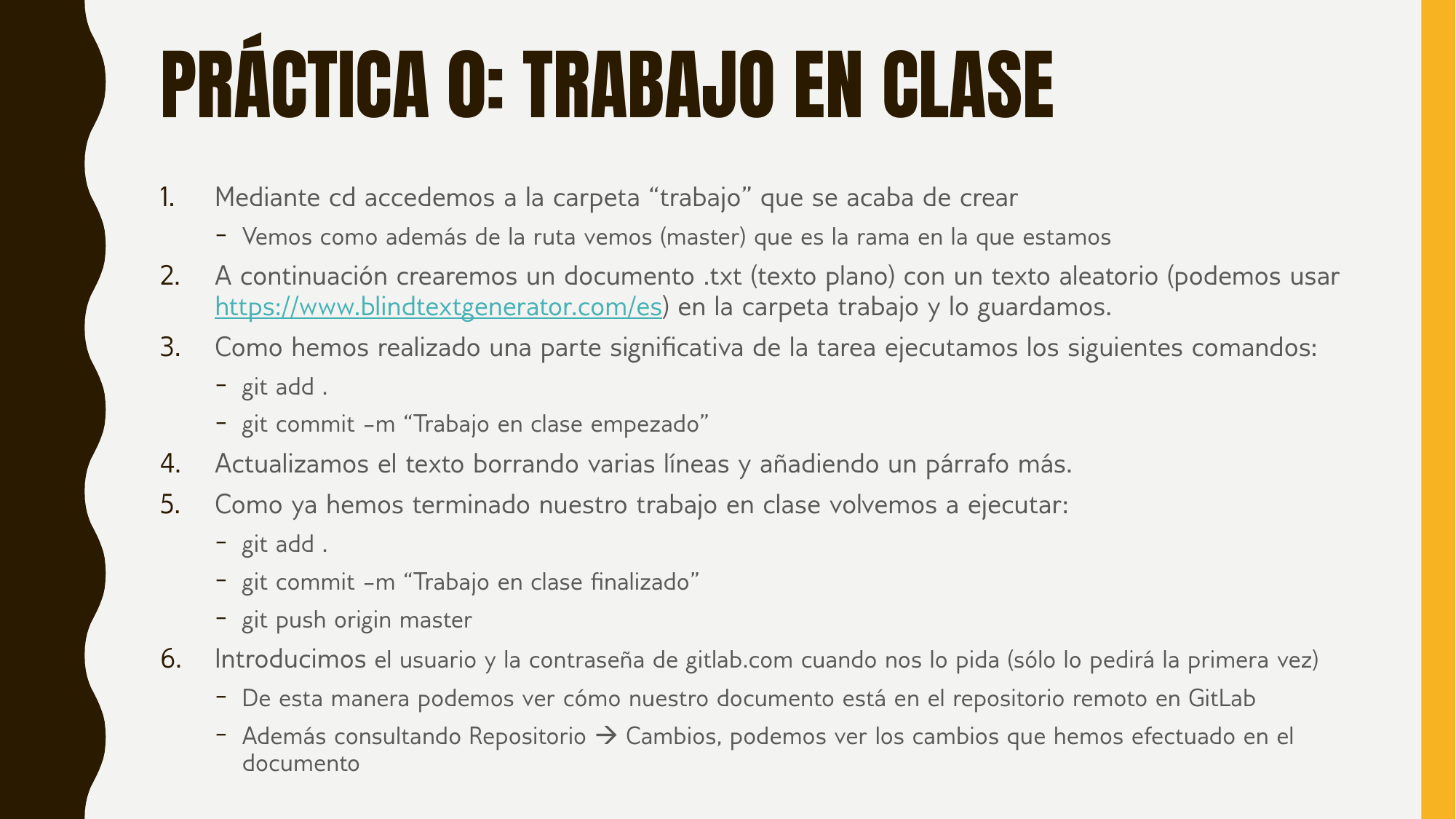

# PRÁCTICA 0: TRABAJO EN CLASE
Mediante cd accedemos a la carpeta “trabajo” que se acaba de crear
Vemos como además de la ruta vemos (master) que es la rama en la que estamos
A continuación crearemos un documento .txt (texto plano) con un texto aleatorio (podemos usar https://www.blindtextgenerator.com/es) en la carpeta trabajo y lo guardamos.
Como hemos realizado una parte significativa de la tarea ejecutamos los siguientes comandos:
git add .
git commit –m “Trabajo en clase empezado”
Actualizamos el texto borrando varias líneas y añadiendo un párrafo más.
Como ya hemos terminado nuestro trabajo en clase volvemos a ejecutar:
git add .
git commit –m “Trabajo en clase finalizado”
git push origin master
Introducimos el usuario y la contraseña de gitlab.com cuando nos lo pida (sólo lo pedirá la primera vez)
De esta manera podemos ver cómo nuestro documento está en el repositorio remoto en GitLab
Además consultando Repositorio 🡪 Cambios, podemos ver los cambios que hemos efectuado en el documento